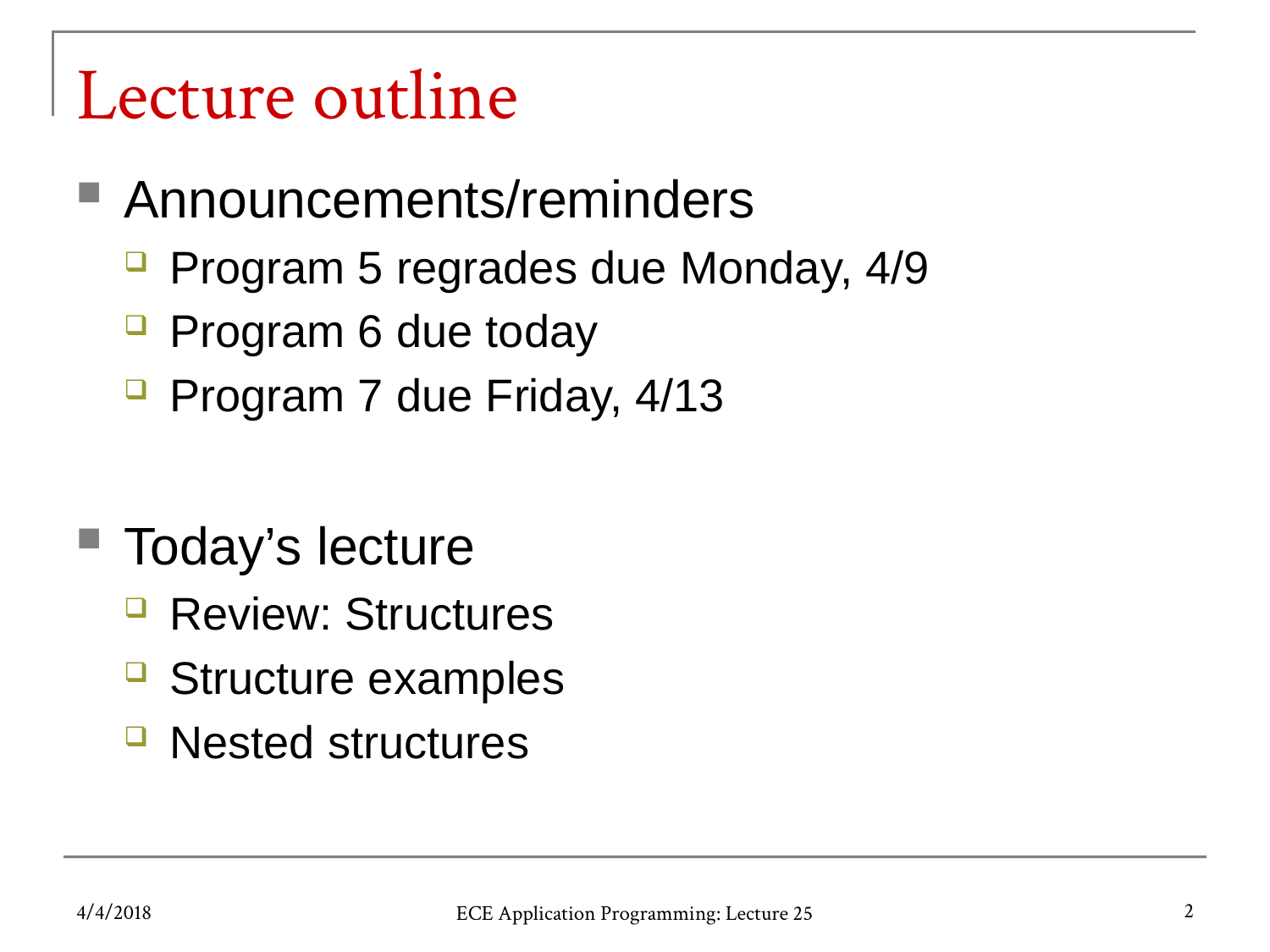

# Lecture outline
Announcements/reminders
Program 5 regrades due Monday, 4/9
Program 6 due today
Program 7 due Friday, 4/13

Today’s lecture
Review: Structures
Structure examples
Nested structures
4/4/2018
2
ECE Application Programming: Lecture 25